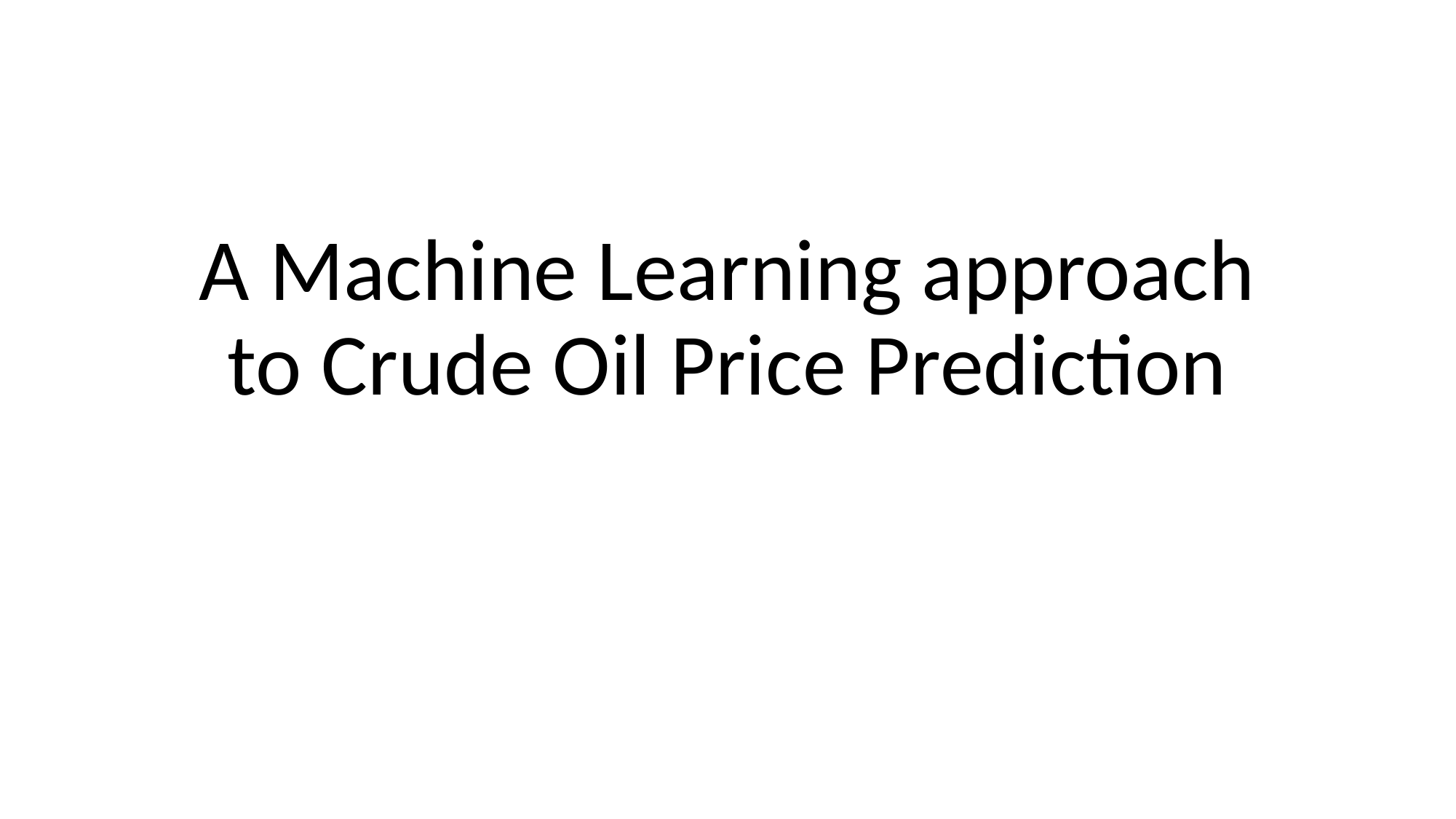

# A Machine Learning approach to Crude Oil Price Prediction